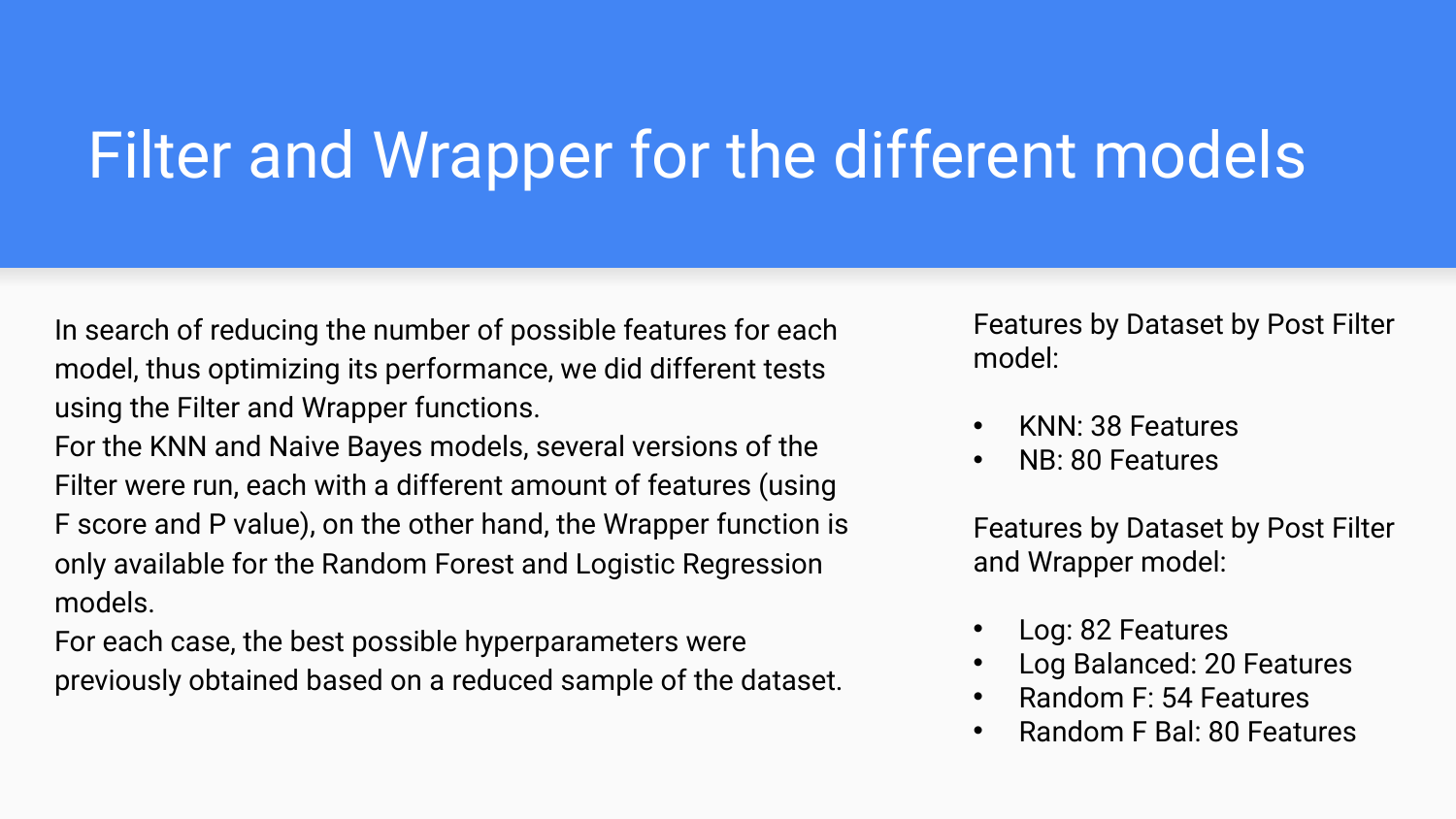

# Filter and Wrapper for the different models
In search of reducing the number of possible features for each model, thus optimizing its performance, we did different tests using the Filter and Wrapper functions.
For the KNN and Naive Bayes models, several versions of the Filter were run, each with a different amount of features (using F score and P value), on the other hand, the Wrapper function is only available for the Random Forest and Logistic Regression models.
For each case, the best possible hyperparameters were previously obtained based on a reduced sample of the dataset.
Features by Dataset by Post Filter model:

KNN: 38 Features
NB: 80 Features

Features by Dataset by Post Filter and Wrapper model:

Log: 82 Features
Log Balanced: 20 Features
Random F: 54 Features
Random F Bal: 80 Features